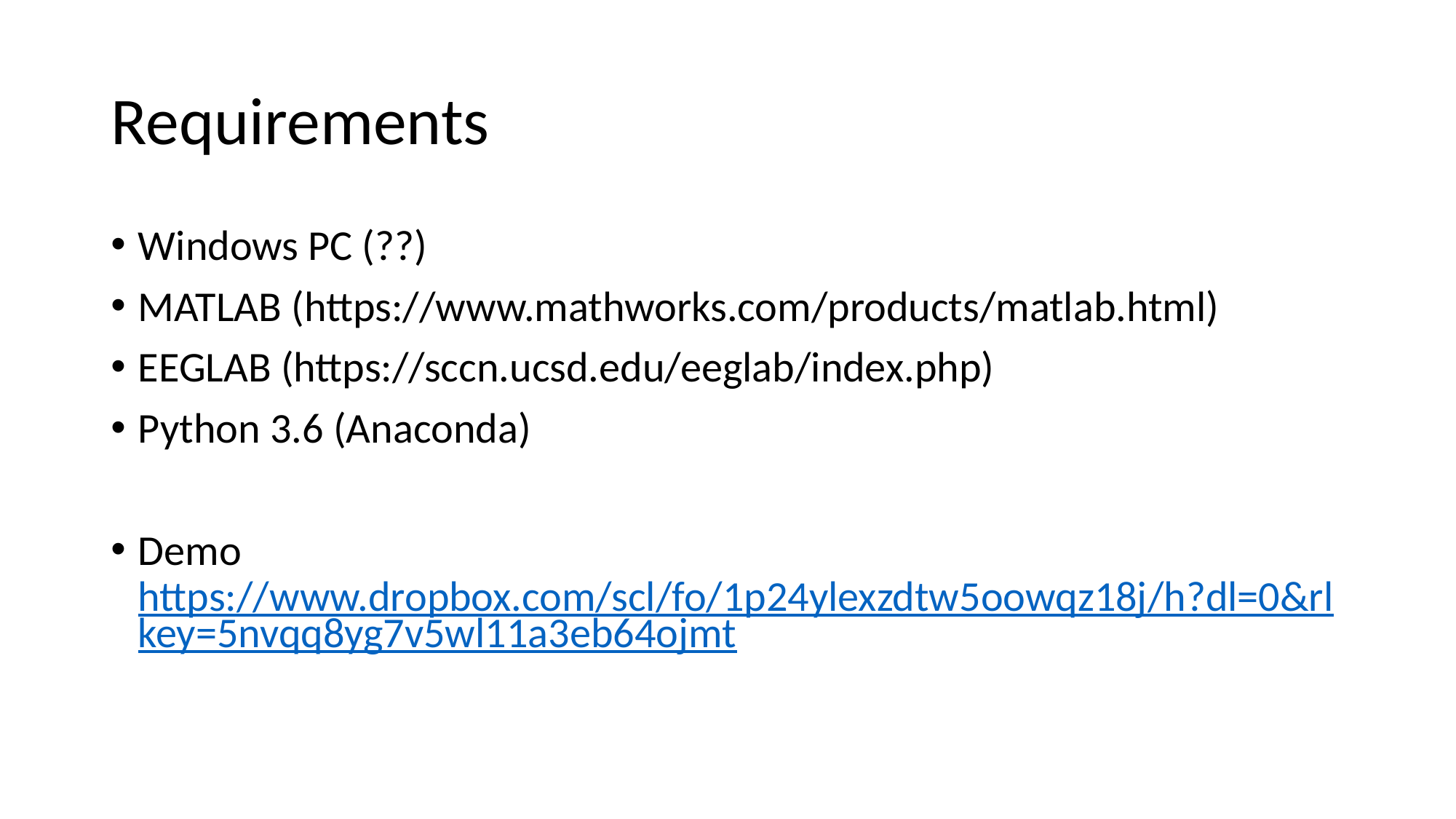

# Requirements
Windows PC (??)
MATLAB (https://www.mathworks.com/products/matlab.html)
EEGLAB (https://sccn.ucsd.edu/eeglab/index.php)
Python 3.6 (Anaconda)

Demo https://www.dropbox.com/scl/fo/1p24ylexzdtw5oowqz18j/h?dl=0&rlkey=5nvqq8yg7v5wl11a3eb64ojmt